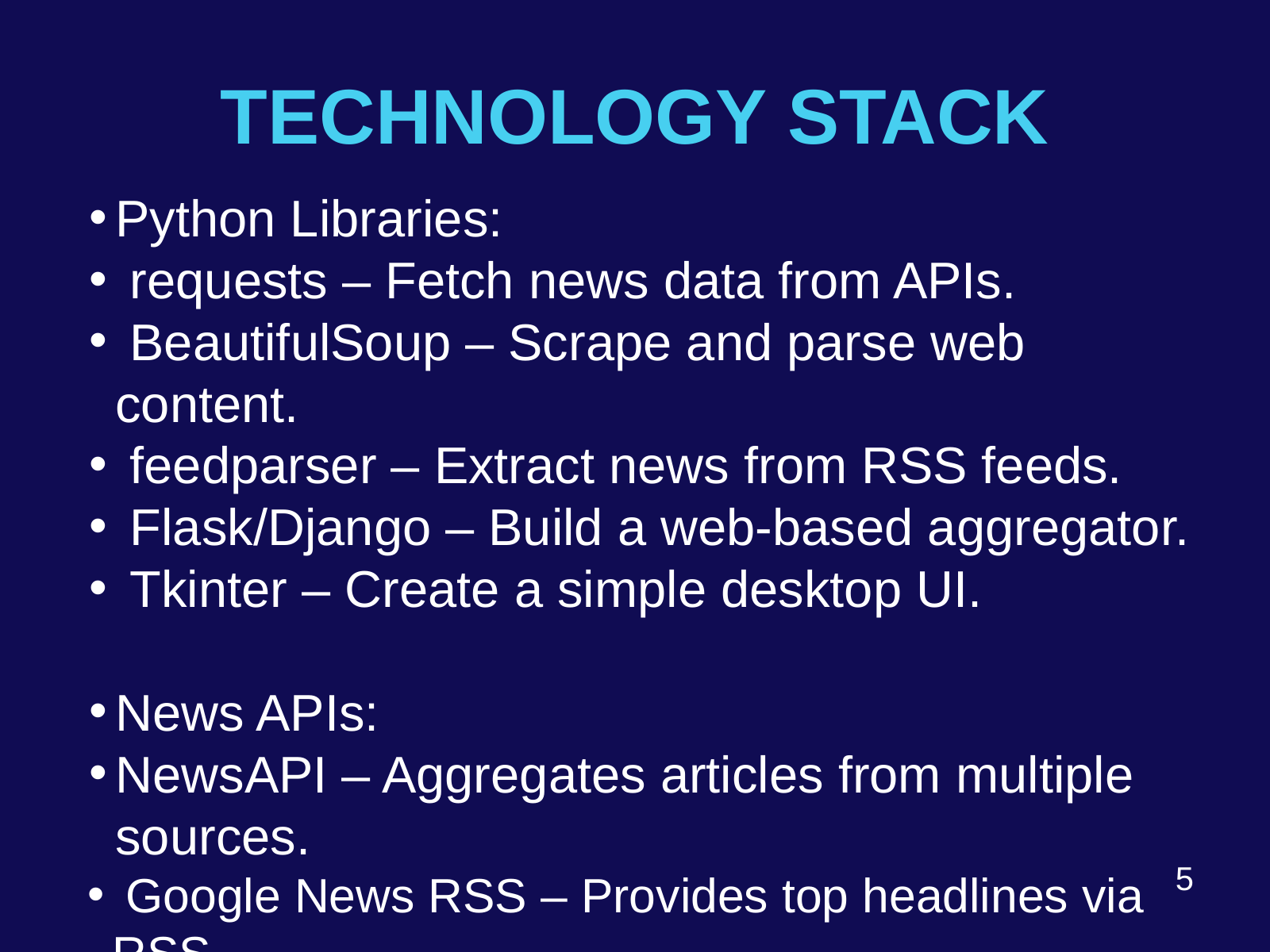

TECHNOLOGY STACK

Python Libraries:
 requests – Fetch news data from APIs.
 BeautifulSoup – Scrape and parse web content.
 feedparser – Extract news from RSS feeds.
 Flask/Django – Build a web-based aggregator.
 Tkinter – Create a simple desktop UI.

News APIs:
NewsAPI – Aggregates articles from multiple sources.
 Google News RSS – Provides top headlines via RSS.
 Bing News API – Fetches trending news by query.
5